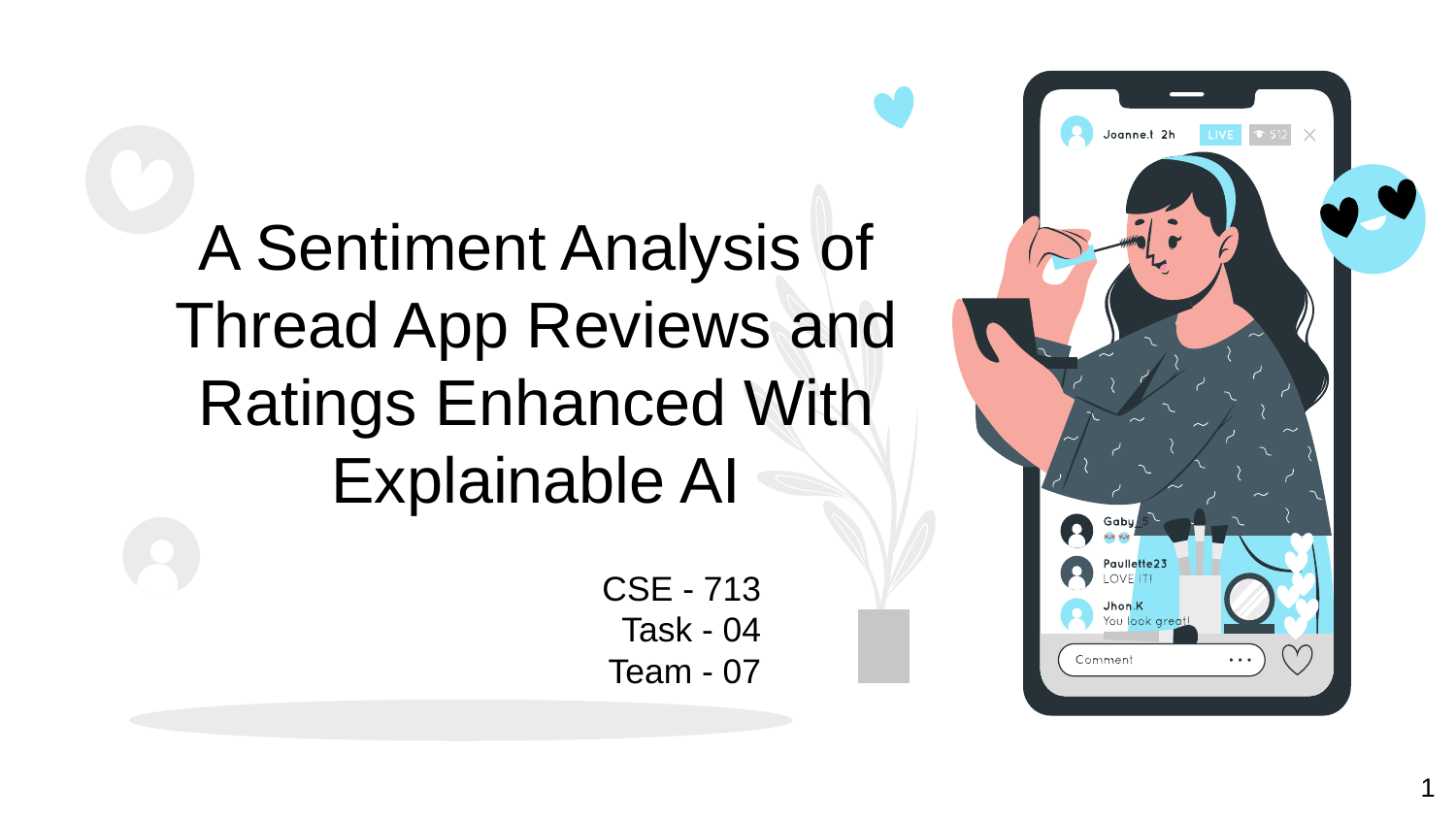

# A Sentiment Analysis of Thread App Reviews and Ratings Enhanced With Explainable AI

CSE - 713
Task - 04
Team - 07
1